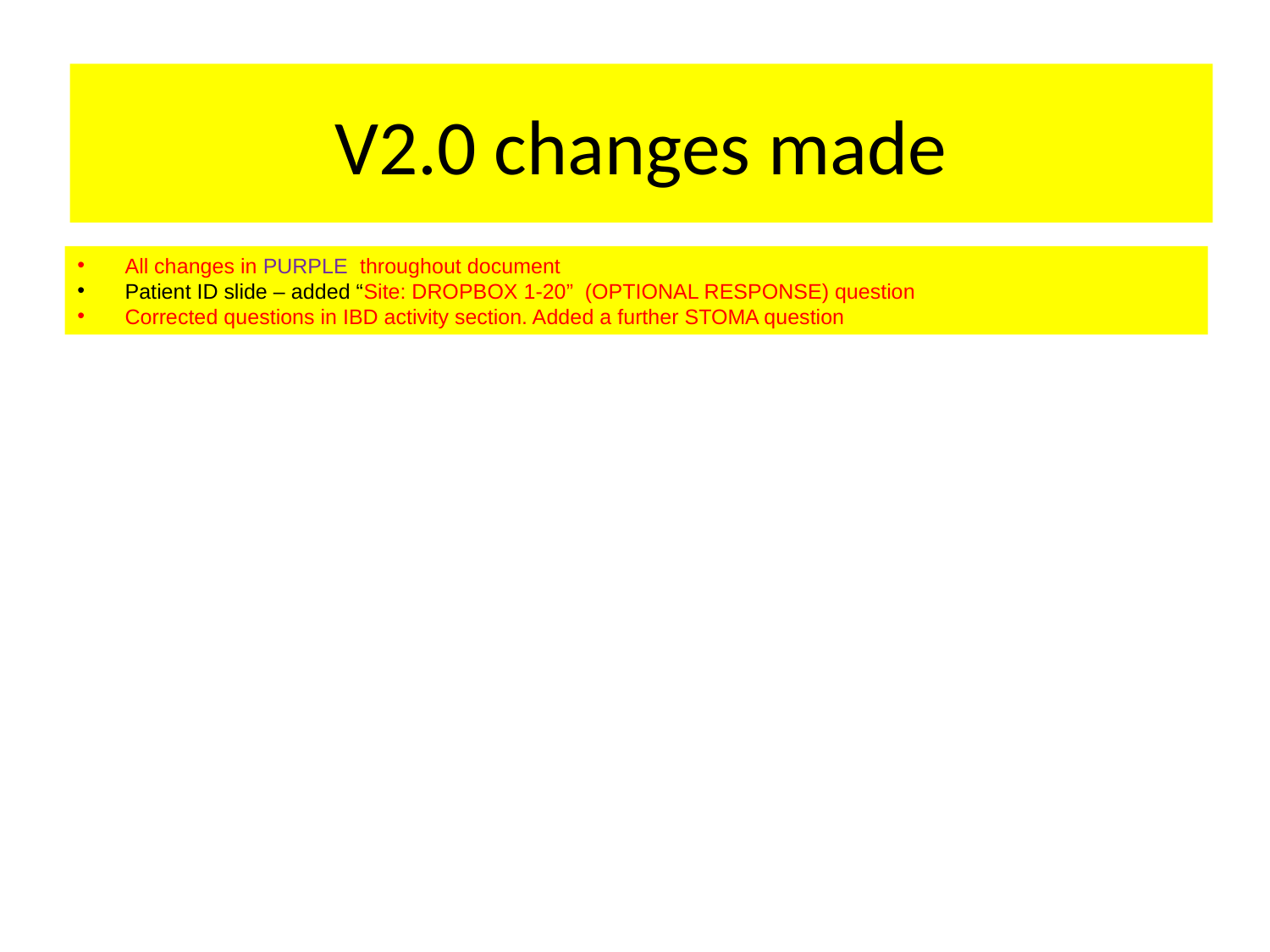

V2.0 changes made
All changes in PURPLE  throughout document
Patient ID slide – added “Site: DROPBOX 1-20”  (OPTIONAL RESPONSE) question
Corrected questions in IBD activity section. Added a further STOMA question